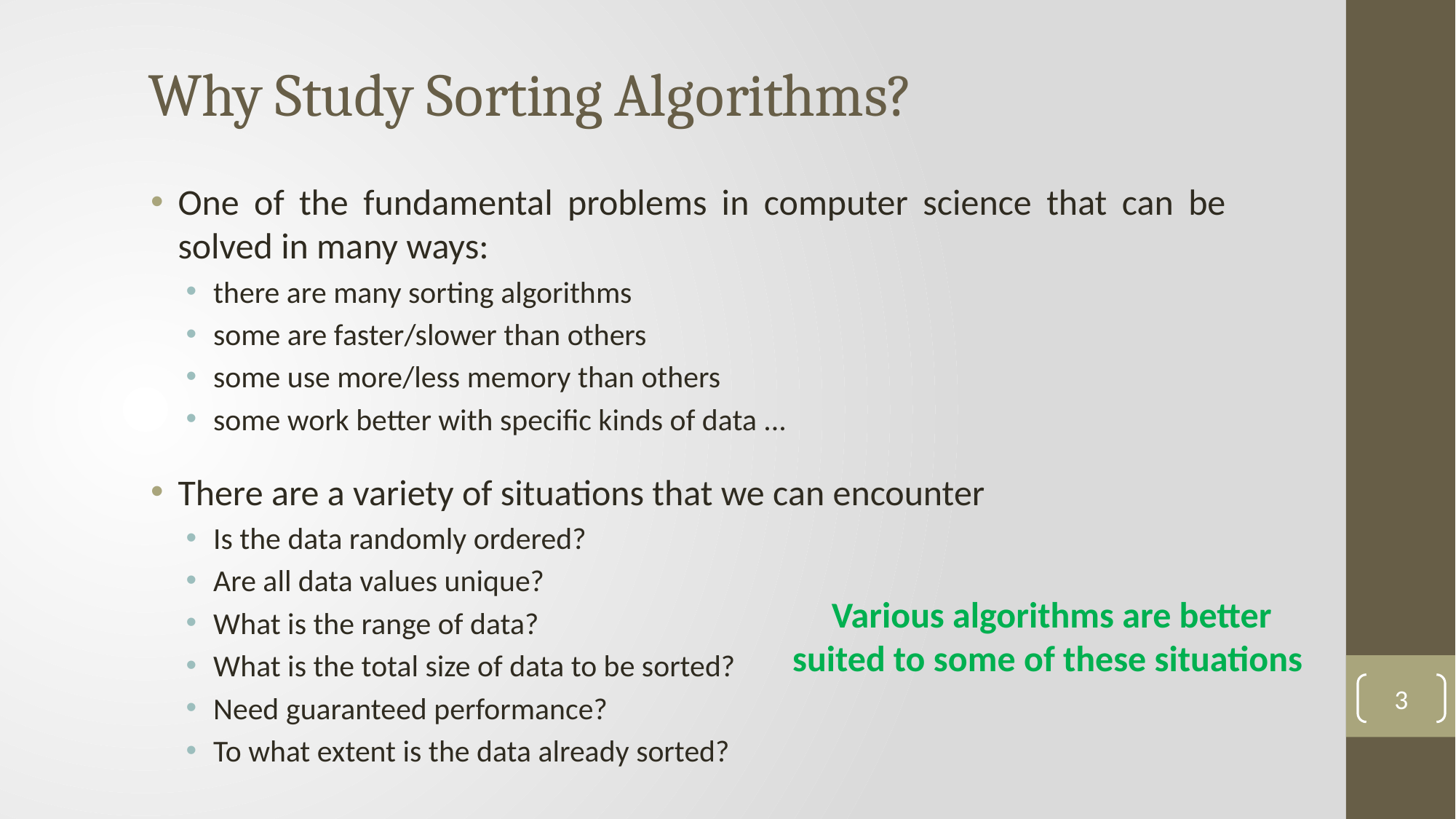

# Why Study Sorting Algorithms?
One of the fundamental problems in computer science that can be solved in many ways:
there are many sorting algorithms
some are faster/slower than others
some use more/less memory than others
some work better with specific kinds of data ...

There are a variety of situations that we can encounter
Is the data randomly ordered?
Are all data values unique?
What is the range of data?
What is the total size of data to be sorted?
Need guaranteed performance?
To what extent is the data already sorted?

Various algorithms are better suited to some of these situations
3